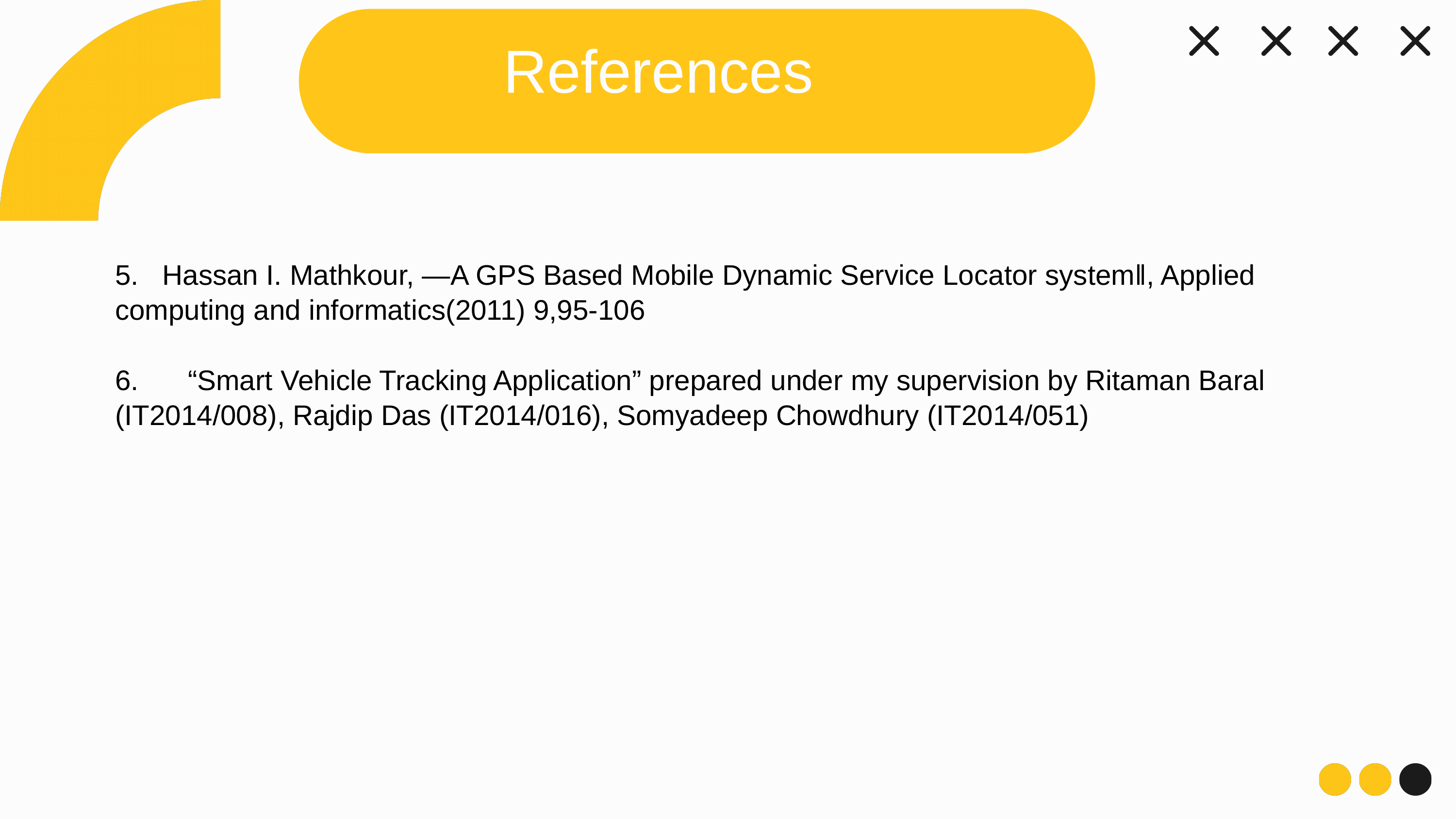

References
03
5.   Hassan I. Mathkour, ―A GPS Based Mobile Dynamic Service Locator system‖, Applied computing and informatics(2011) 9,95-106

6.	“Smart Vehicle Tracking Application” prepared under my supervision by Ritaman Baral (IT2014/008), Rajdip Das (IT2014/016), Somyadeep Chowdhury (IT2014/051)